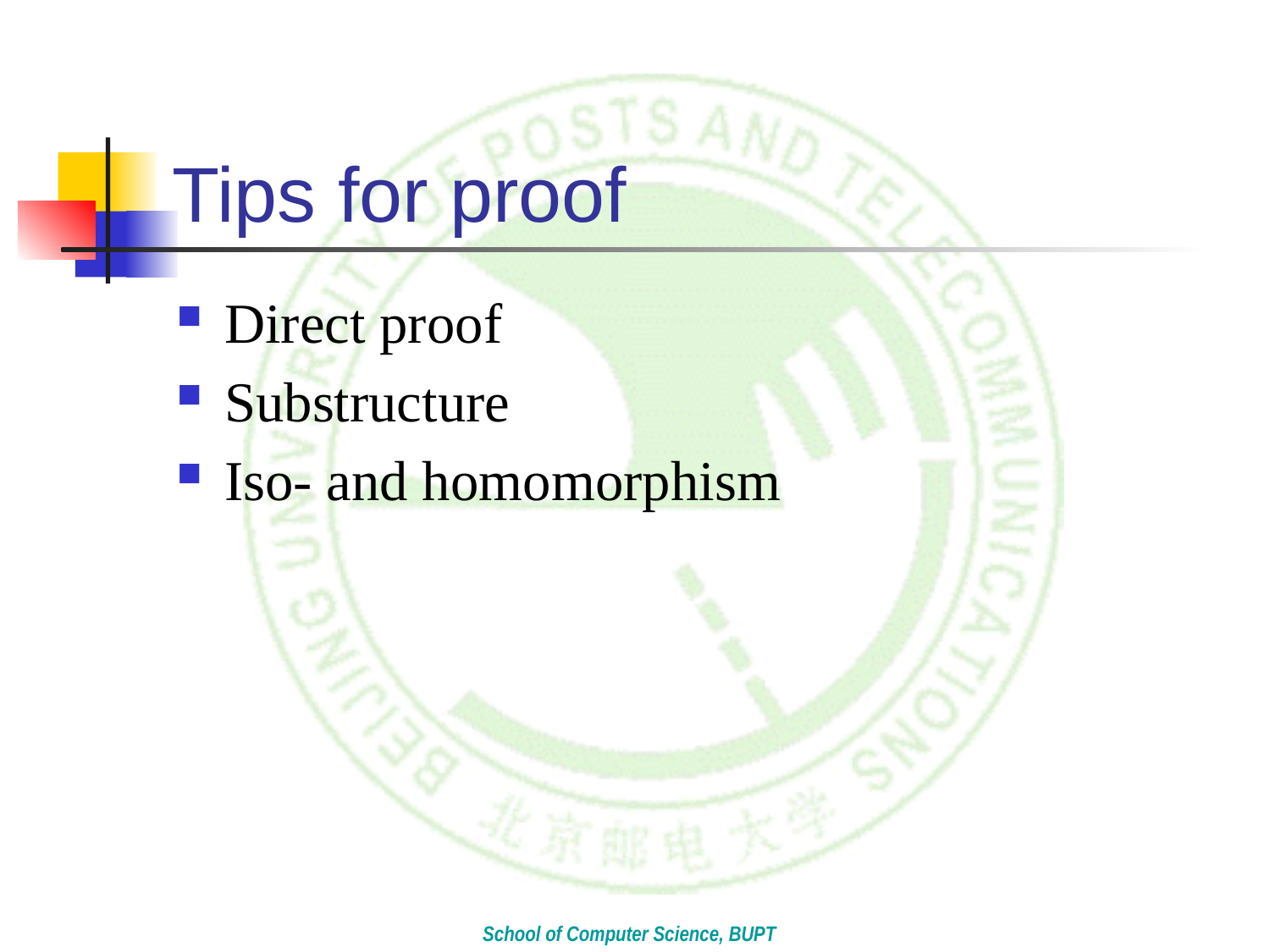

# Tips for proof
Direct proof
Substructure
Iso- and homomorphism

School of Computer Science, BUPT
65